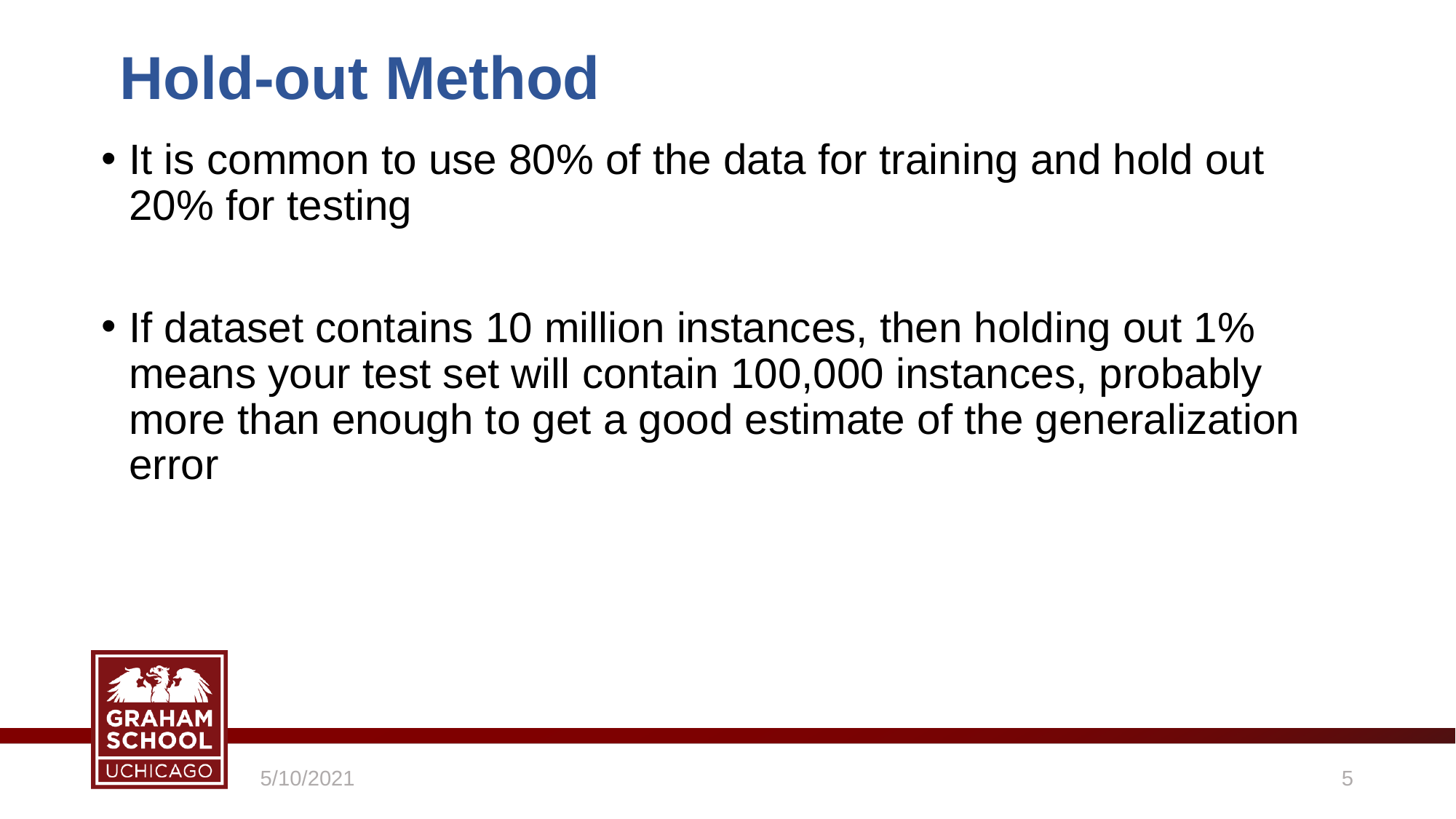

Hold-out Method
It is common to use 80% of the data for training and hold out 20% for testing

If dataset contains 10 million instances, then holding out 1% means your test set will contain 100,000 instances, probably more than enough to get a good estimate of the generalization error

5/10/2021
5